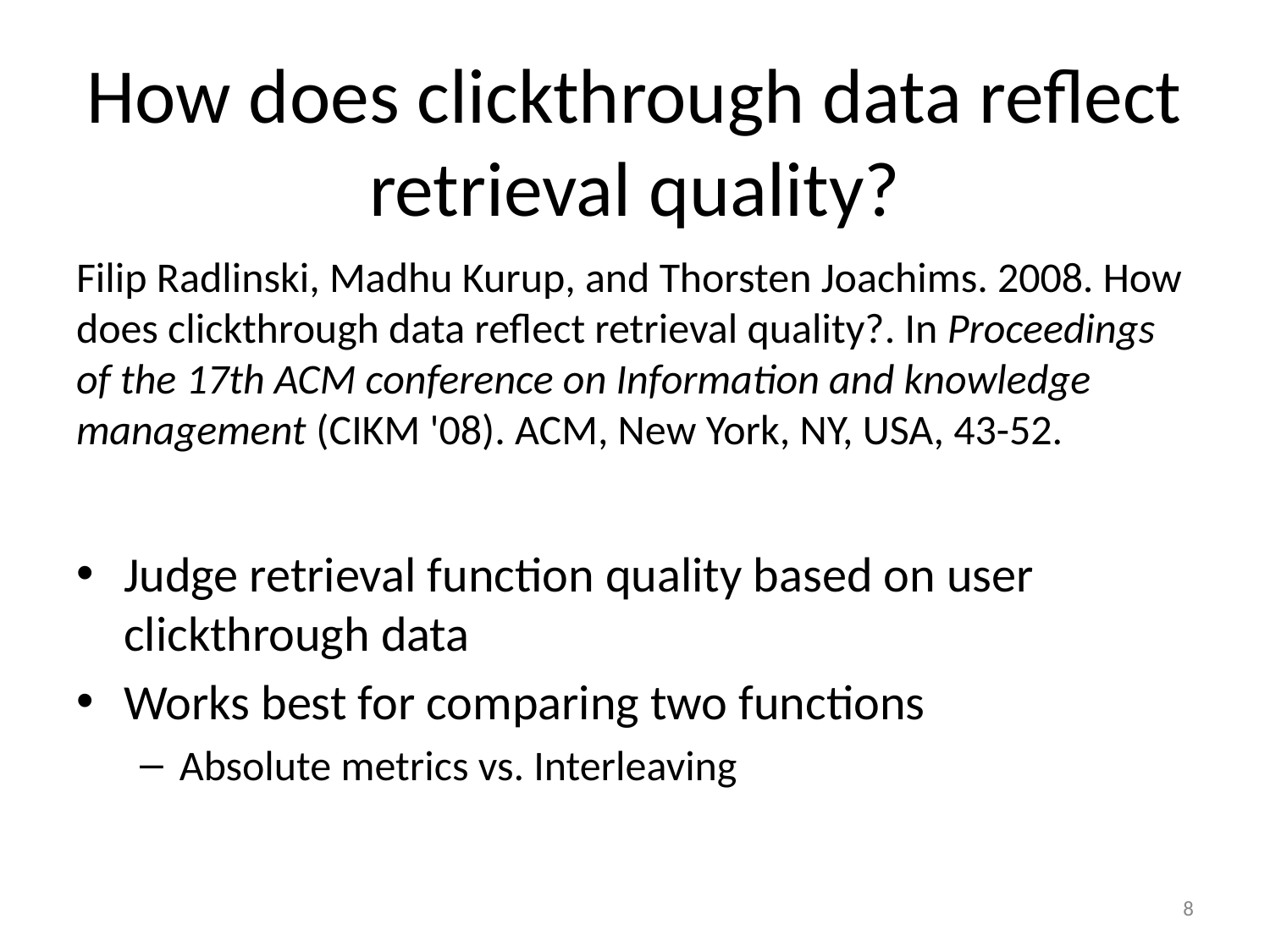

# How does clickthrough data reflect retrieval quality?
Filip Radlinski, Madhu Kurup, and Thorsten Joachims. 2008. How does clickthrough data reflect retrieval quality?. In Proceedings of the 17th ACM conference on Information and knowledge management (CIKM '08). ACM, New York, NY, USA, 43-52.
Judge retrieval function quality based on user clickthrough data
Works best for comparing two functions
Absolute metrics vs. Interleaving

8